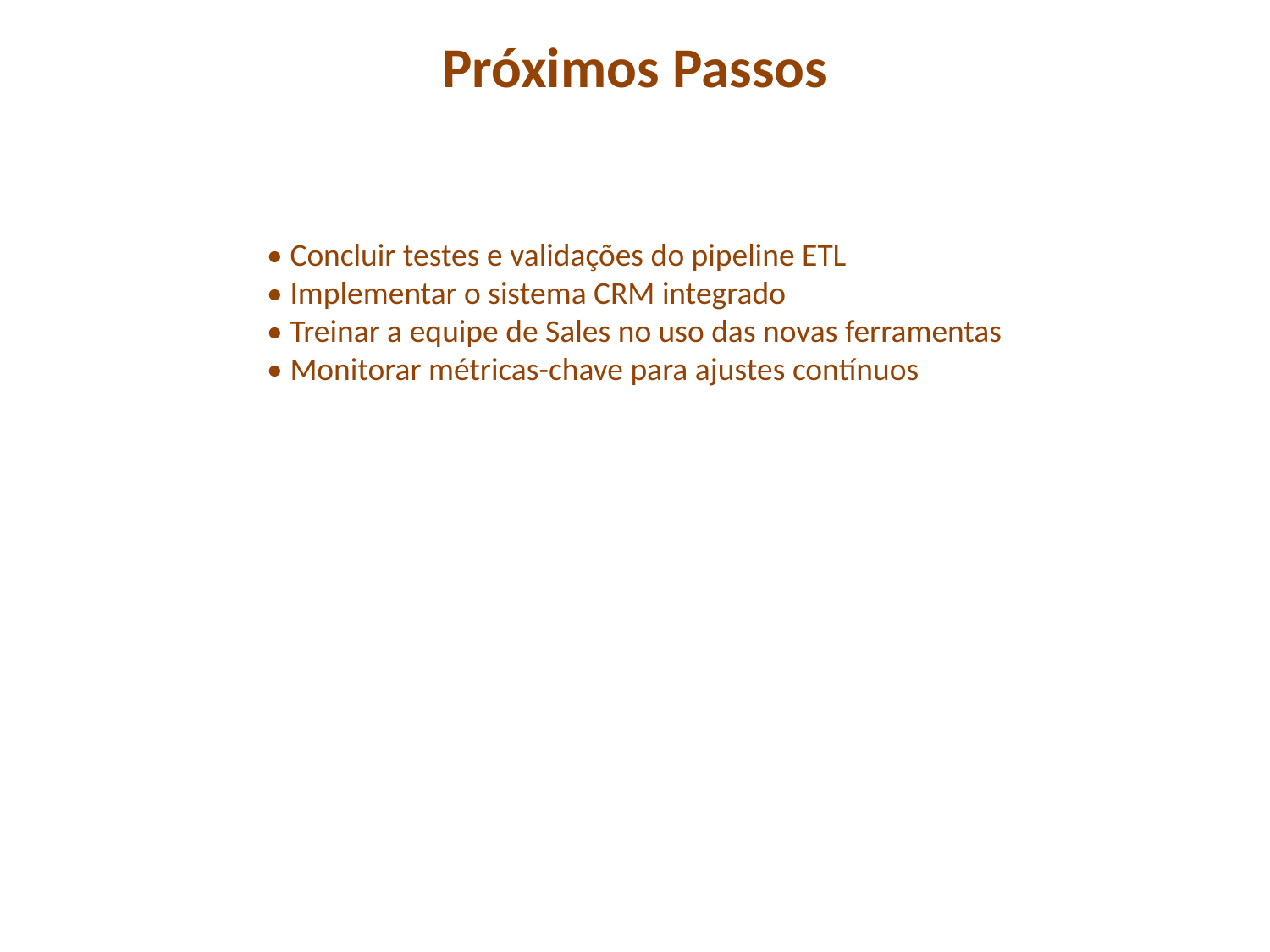

Próximos Passos

• Concluir testes e validações do pipeline ETL
• Implementar o sistema CRM integrado
• Treinar a equipe de Sales no uso das novas ferramentas
• Monitorar métricas-chave para ajustes contínuos